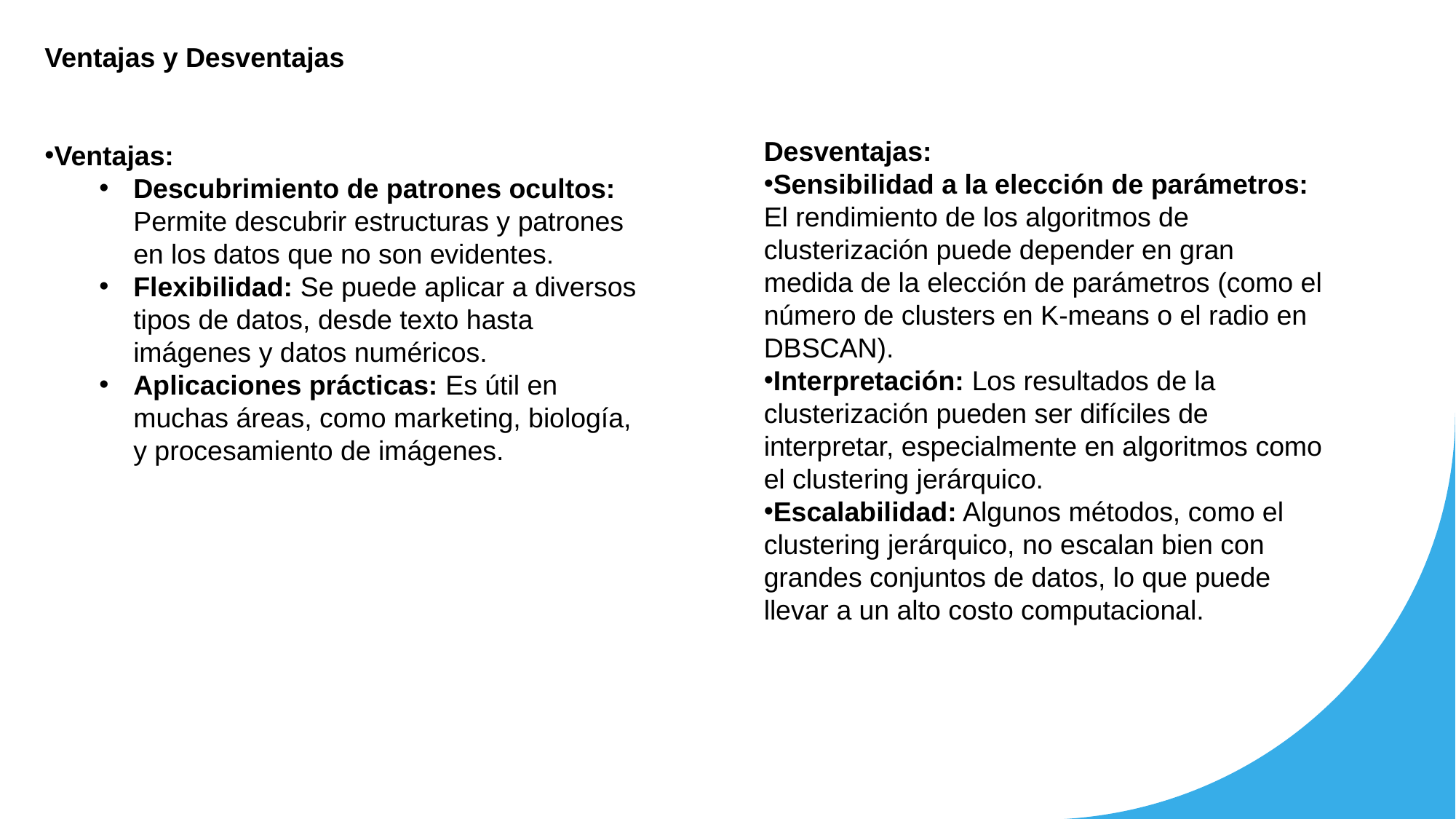

Ventajas y Desventajas

Ventajas:
Descubrimiento de patrones ocultos: Permite descubrir estructuras y patrones en los datos que no son evidentes.
Flexibilidad: Se puede aplicar a diversos tipos de datos, desde texto hasta imágenes y datos numéricos.
Aplicaciones prácticas: Es útil en muchas áreas, como marketing, biología, y procesamiento de imágenes.
Desventajas:
Sensibilidad a la elección de parámetros: El rendimiento de los algoritmos de clusterización puede depender en gran medida de la elección de parámetros (como el número de clusters en K-means o el radio en DBSCAN).
Interpretación: Los resultados de la clusterización pueden ser difíciles de interpretar, especialmente en algoritmos como el clustering jerárquico.
Escalabilidad: Algunos métodos, como el clustering jerárquico, no escalan bien con grandes conjuntos de datos, lo que puede llevar a un alto costo computacional.